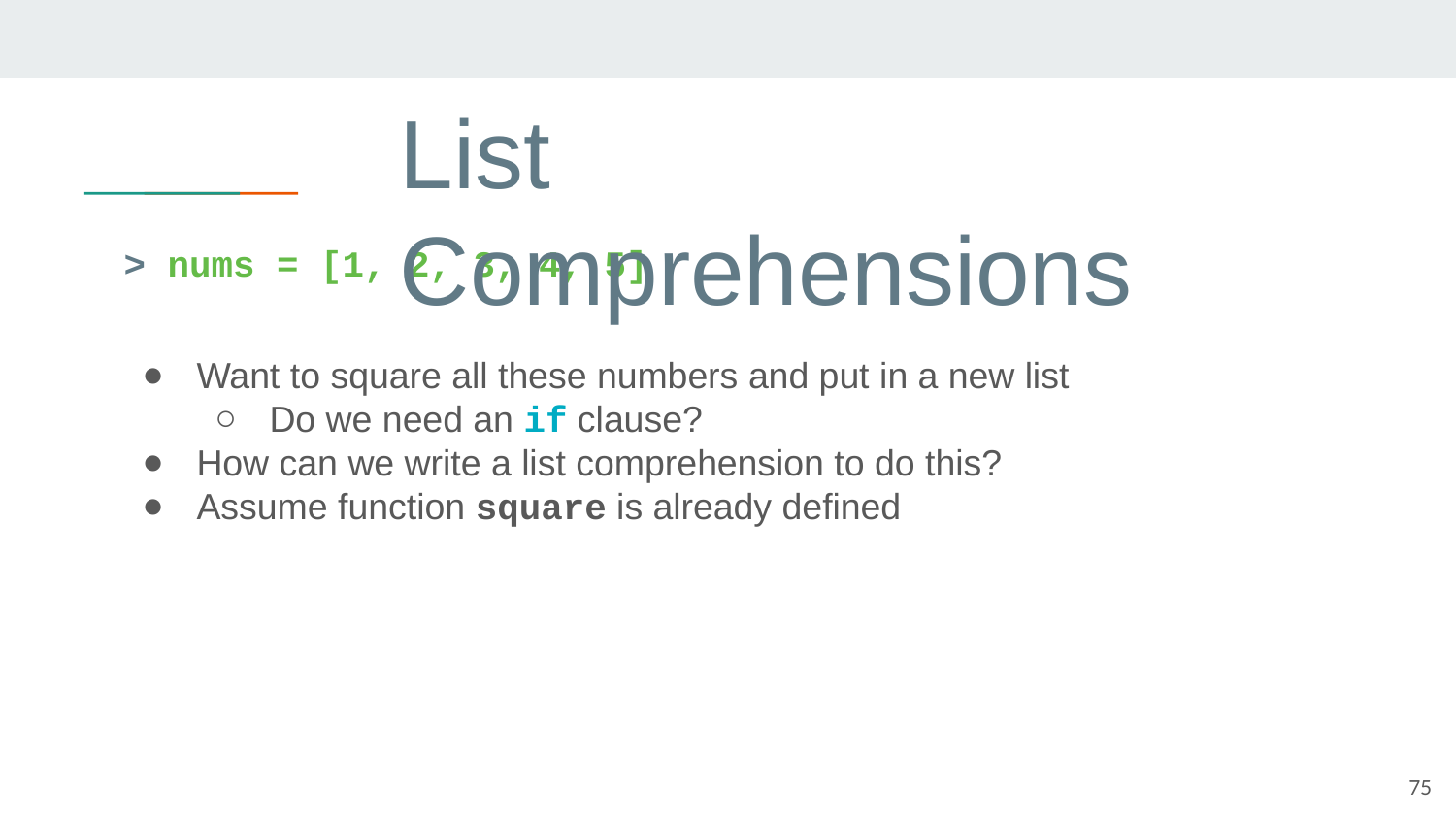

# List Comprehensions

> nums = [1, 2, 3, 4, 5]

Want to square all these numbers and put in a new list
Do we need an if clause?
How can we write a list comprehension to do this?
Assume function square is already defined

75